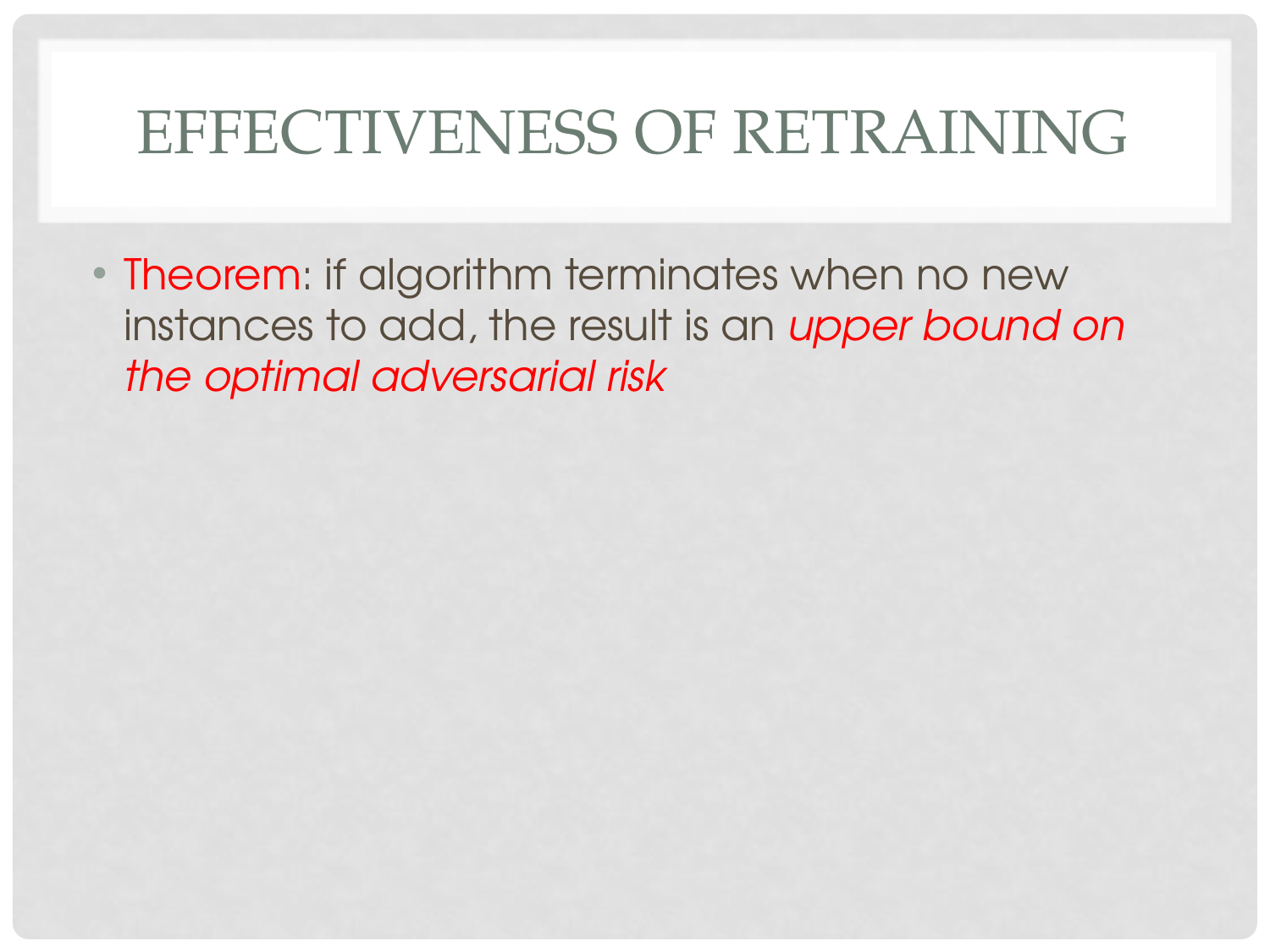

# Effectiveness of Retraining
Theorem: if algorithm terminates when no new instances to add, the result is an upper bound on the optimal adversarial risk